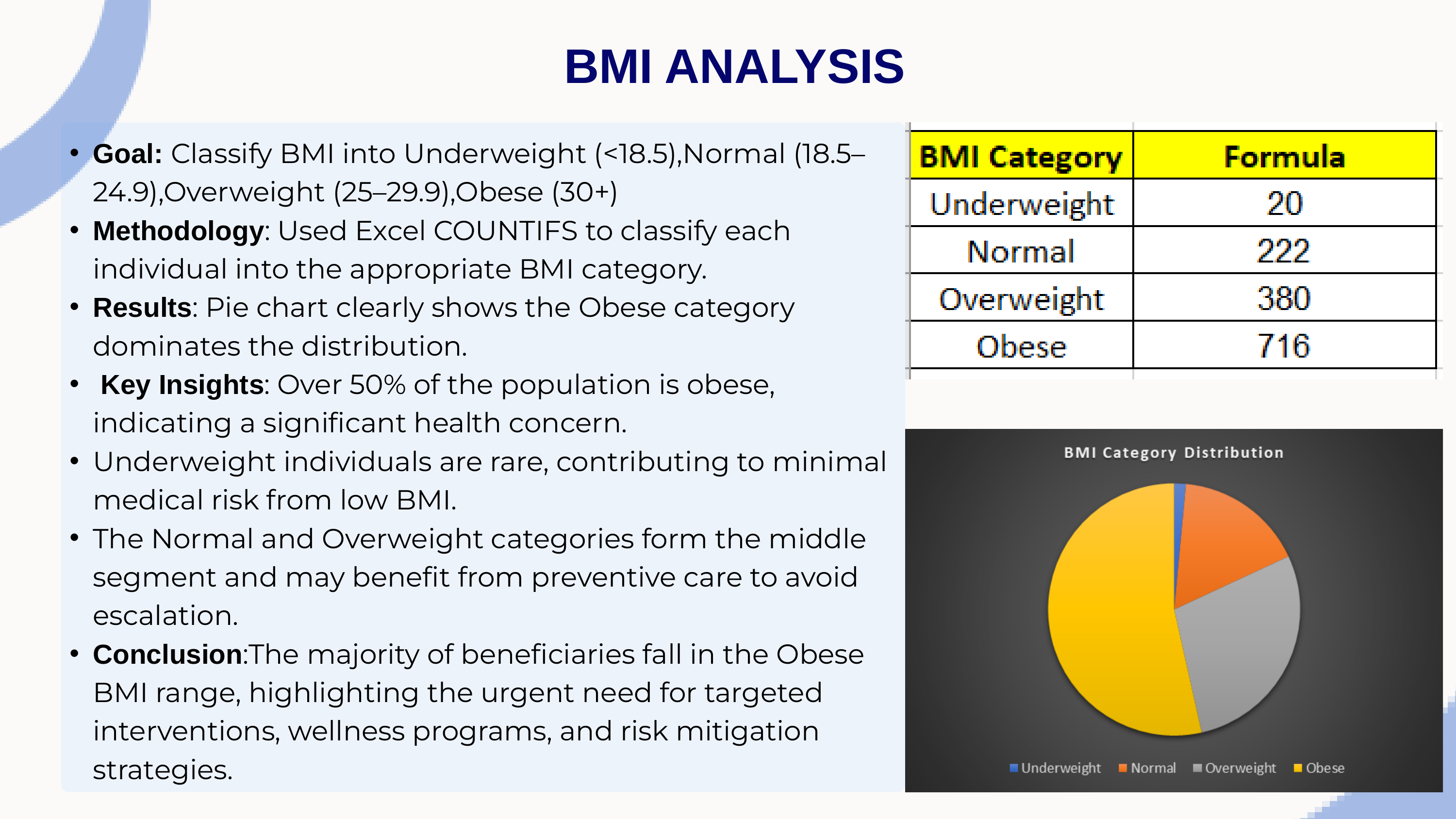

BMI ANALYSIS

Goal: Classify BMI into Underweight (<18.5),Normal (18.5–24.9),Overweight (25–29.9),Obese (30+)
Methodology: Used Excel COUNTIFS to classify each individual into the appropriate BMI category.
Results: Pie chart clearly shows the Obese category dominates the distribution.
 Key Insights: Over 50% of the population is obese, indicating a significant health concern.
Underweight individuals are rare, contributing to minimal medical risk from low BMI.
The Normal and Overweight categories form the middle segment and may benefit from preventive care to avoid escalation.
Conclusion:The majority of beneficiaries fall in the Obese BMI range, highlighting the urgent need for targeted interventions, wellness programs, and risk mitigation strategies.